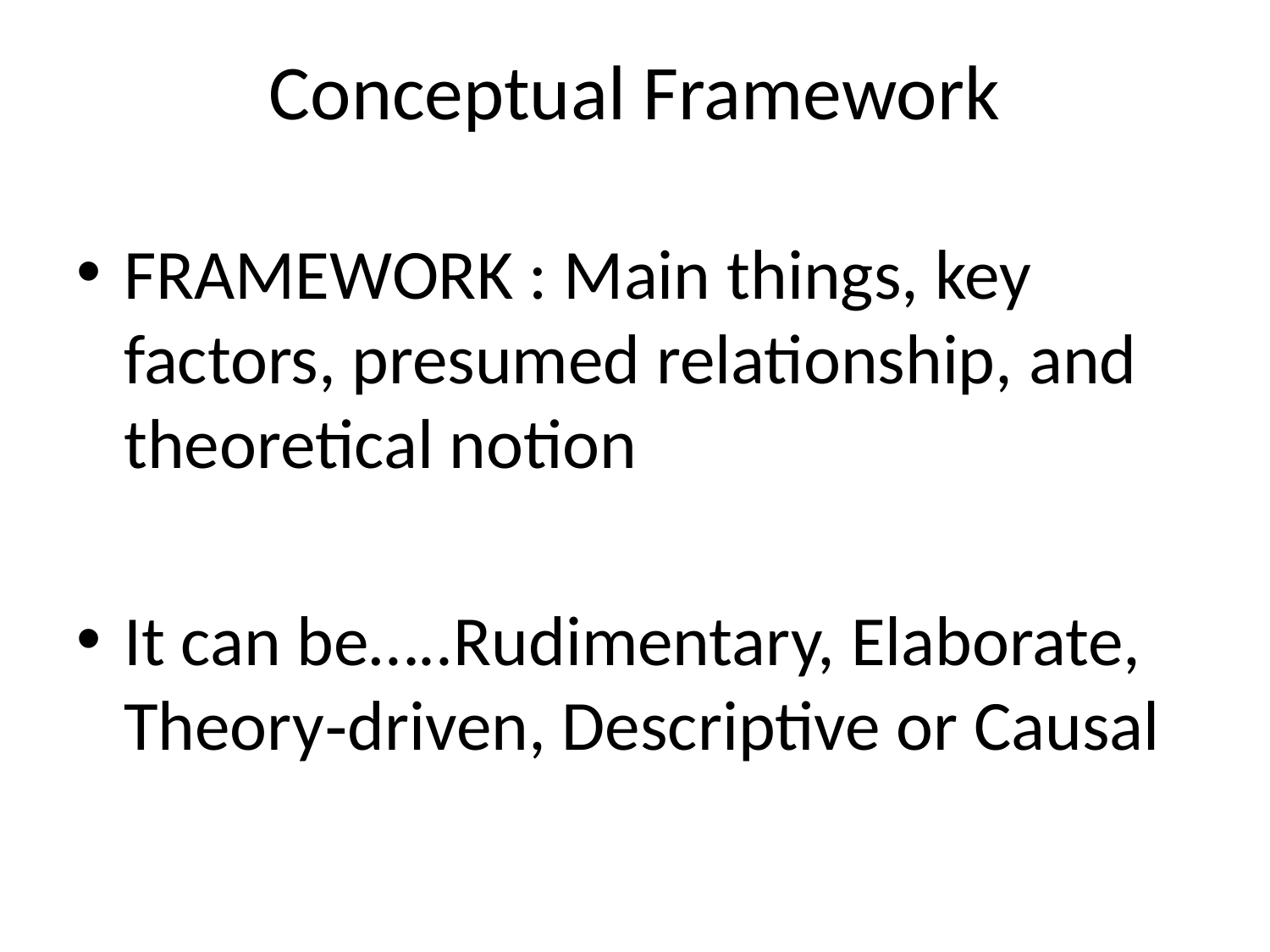

# Conceptual Framework
FRAMEWORK : Main things, key factors, presumed relationship, and theoretical notion

It can be…..Rudimentary, Elaborate, Theory‐driven, Descriptive or Causal